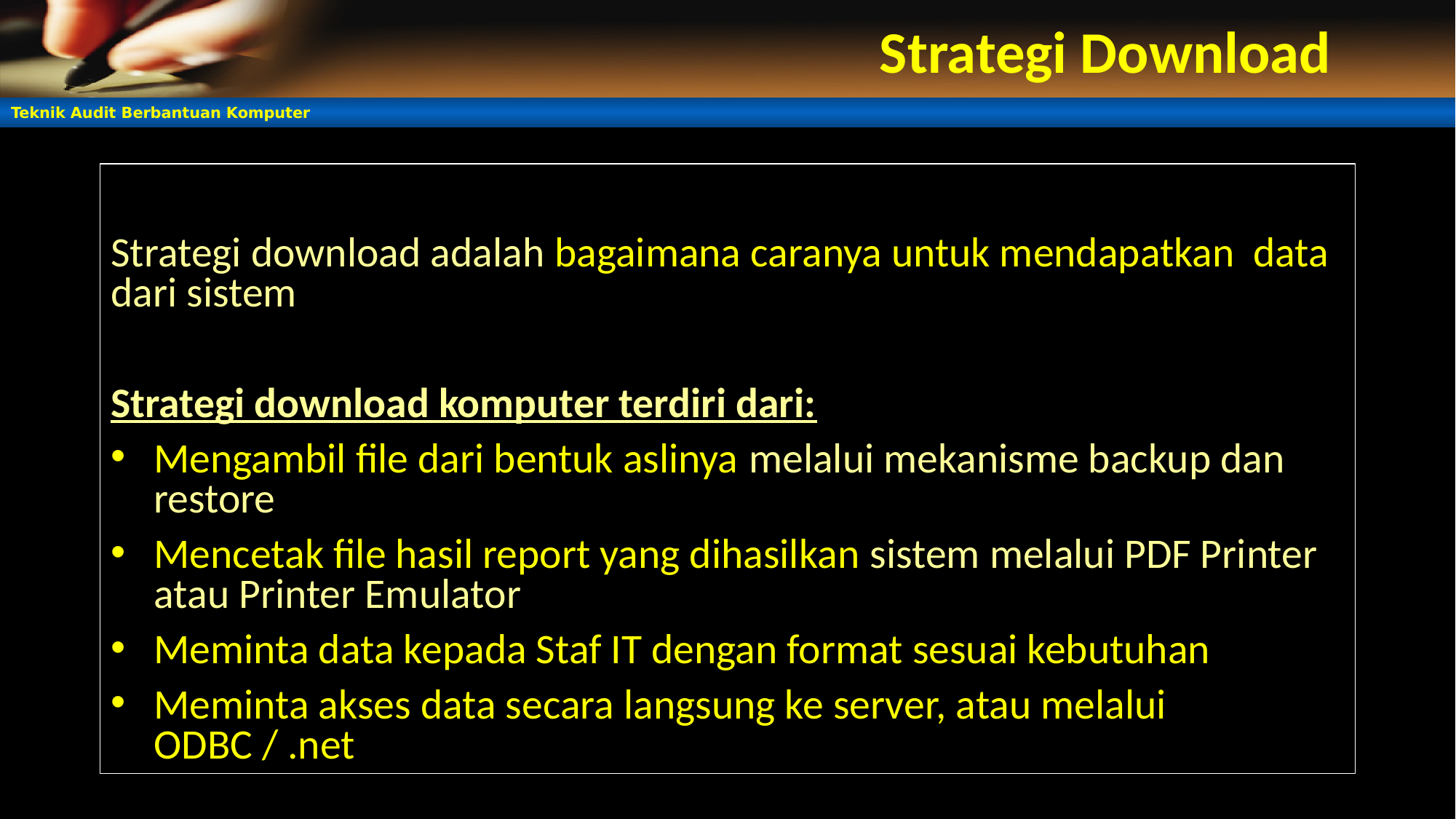

# Strategi Download

Strategi download adalah bagaimana caranya untuk mendapatkan  data dari sistem

Strategi download komputer terdiri dari:
Mengambil file dari bentuk aslinya melalui mekanisme backup dan restore
Mencetak file hasil report yang dihasilkan sistem melalui PDF Printer atau Printer Emulator
Meminta data kepada Staf IT dengan format sesuai kebutuhan
Meminta akses data secara langsung ke server, atau melalui ODBC / .net